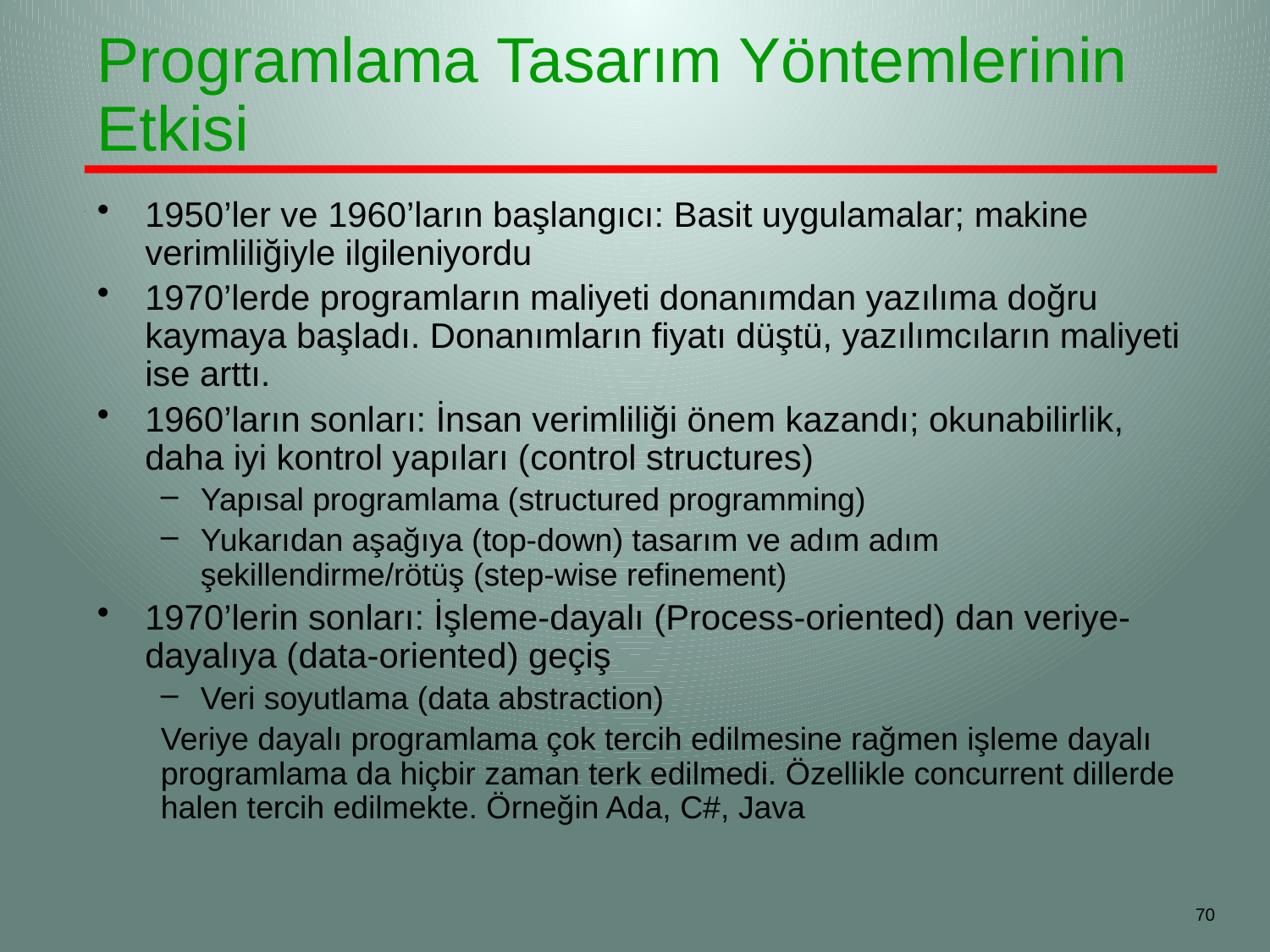

# Programlama Tasarım Yöntemlerinin Etkisi
1950’ler ve 1960’ların başlangıcı: Basit uygulamalar; makine verimliliğiyle ilgileniyordu
1970’lerde programların maliyeti donanımdan yazılıma doğru kaymaya başladı. Donanımların fiyatı düştü, yazılımcıların maliyeti ise arttı.
1960’ların sonları: İnsan verimliliği önem kazandı; okunabilirlik, daha iyi kontrol yapıları (control structures)
Yapısal programlama (structured programming)
Yukarıdan aşağıya (top-down) tasarım ve adım adım şekillendirme/rötüş (step-wise refinement)
1970’lerin sonları: İşleme-dayalı (Process-oriented) dan veriye-dayalıya (data-oriented) geçiş
Veri soyutlama (data abstraction)
Veriye dayalı programlama çok tercih edilmesine rağmen işleme dayalı programlama da hiçbir zaman terk edilmedi. Özellikle concurrent dillerde halen tercih edilmekte. Örneğin Ada, C#, Java
70